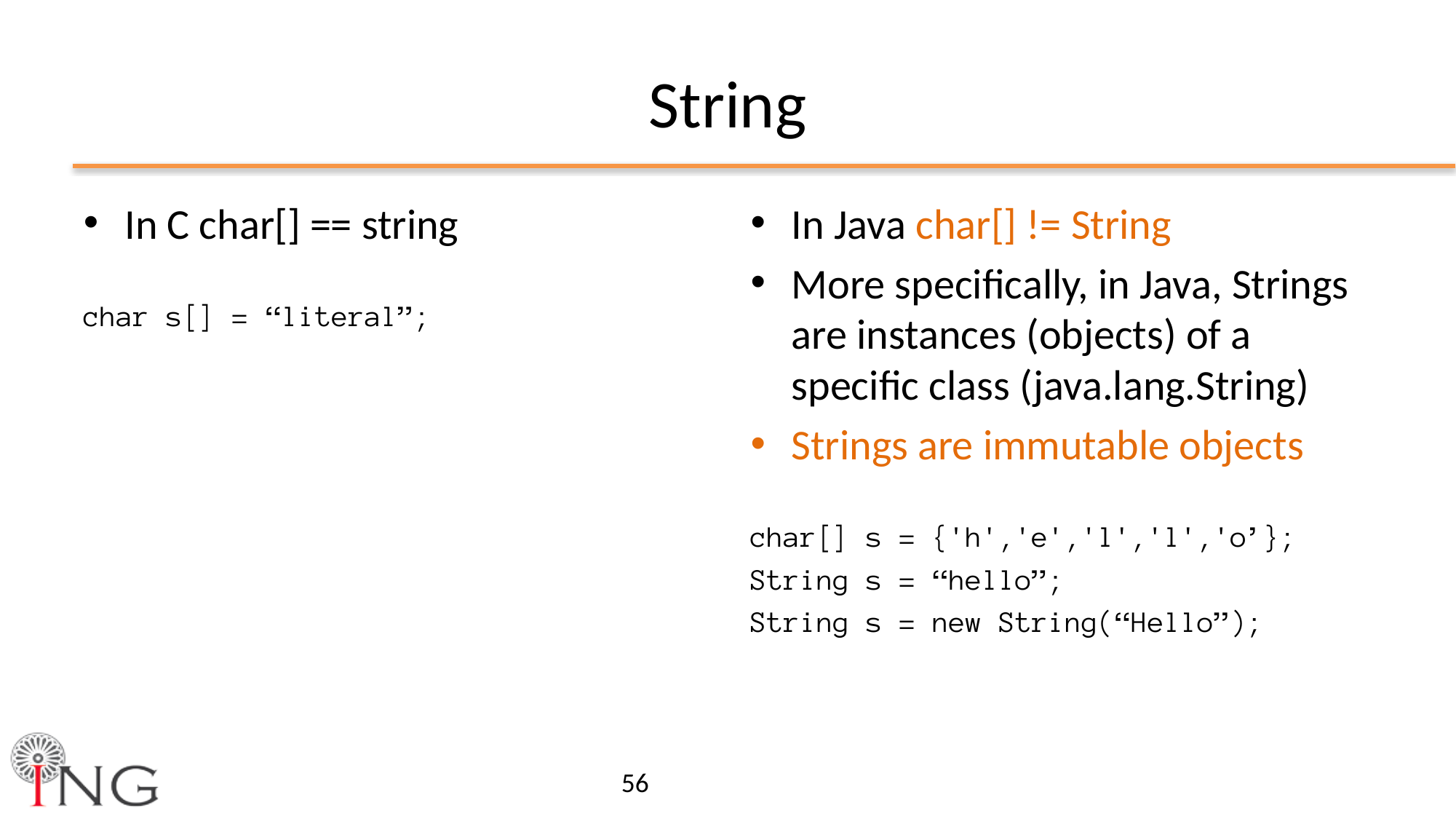

# String
In C char[] == string

char s[] = “literal”;

In Java char[] != String
More specifically, in Java, Strings are instances (objects) of a specific class (java.lang.String)
Strings are immutable objects

char[] s = {'h','e','l','l','o’};
String s = “hello”;
String s = new String(“Hello”);

56